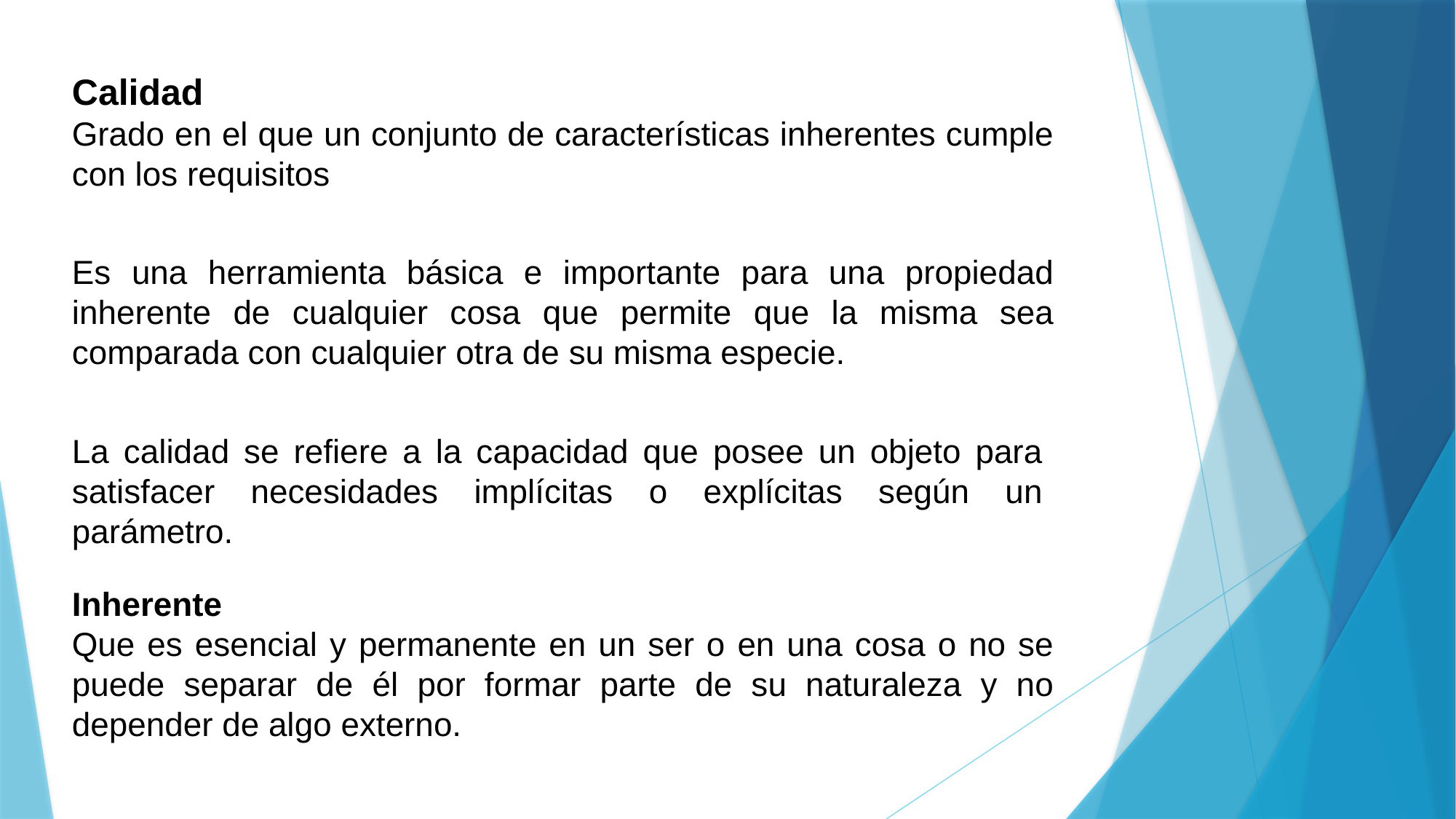

Calidad
Grado en el que un conjunto de características inherentes cumple con los requisitos
Es una herramienta básica e importante para una propiedad inherente de cualquier cosa que permite que la misma sea comparada con cualquier otra de su misma especie.
La calidad se refiere a la capacidad que posee un objeto para satisfacer necesidades implícitas o explícitas según un parámetro.
Inherente
Que es esencial y permanente en un ser o en una cosa o no se puede separar de él por formar parte de su naturaleza y no depender de algo externo.